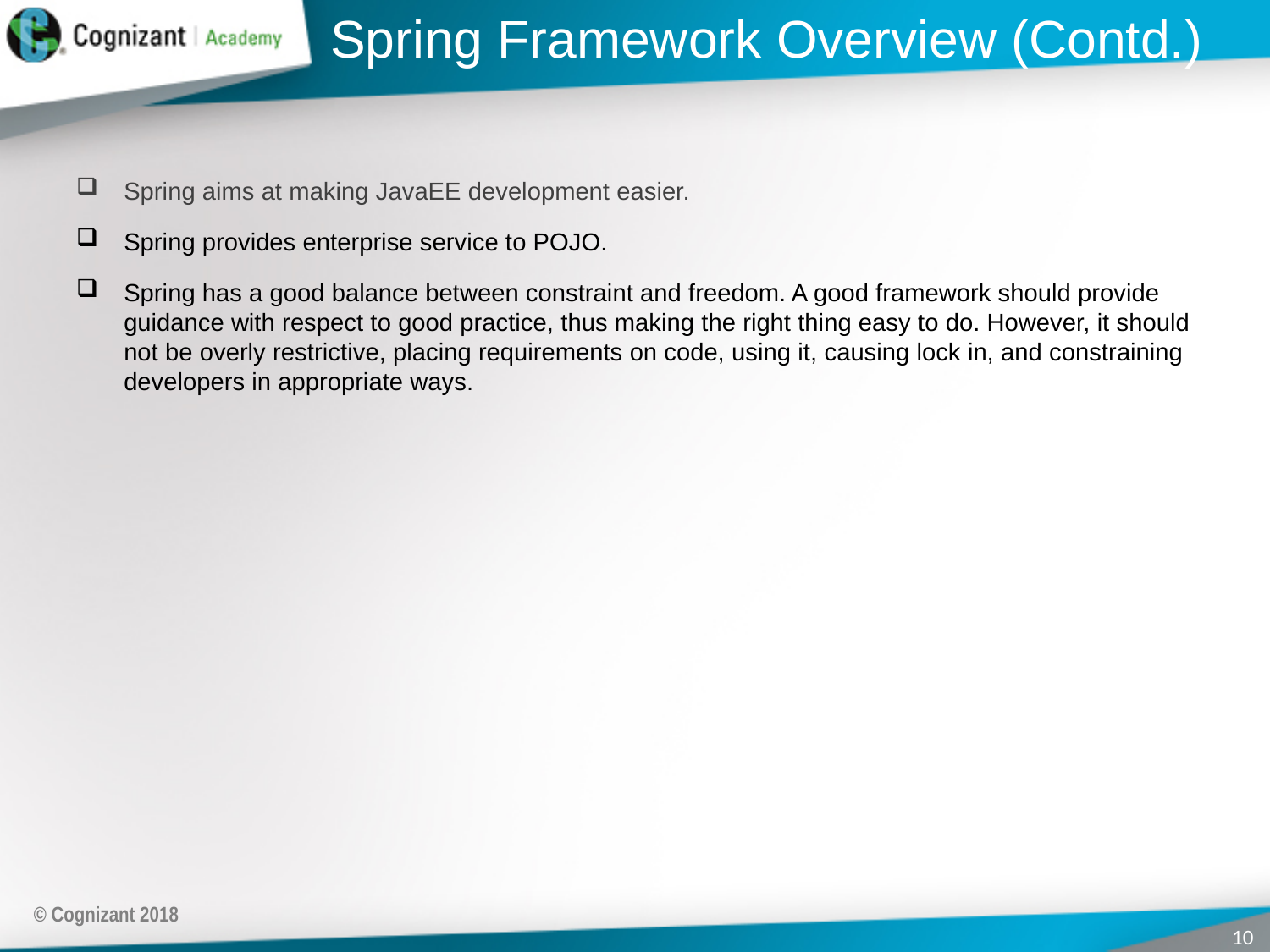

# Spring Framework Overview (Contd.)
Spring aims at making JavaEE development easier.
Spring provides enterprise service to POJO.
Spring has a good balance between constraint and freedom. A good framework should provide guidance with respect to good practice, thus making the right thing easy to do. However, it should not be overly restrictive, placing requirements on code, using it, causing lock in, and constraining developers in appropriate ways.

© Cognizant 2018
10